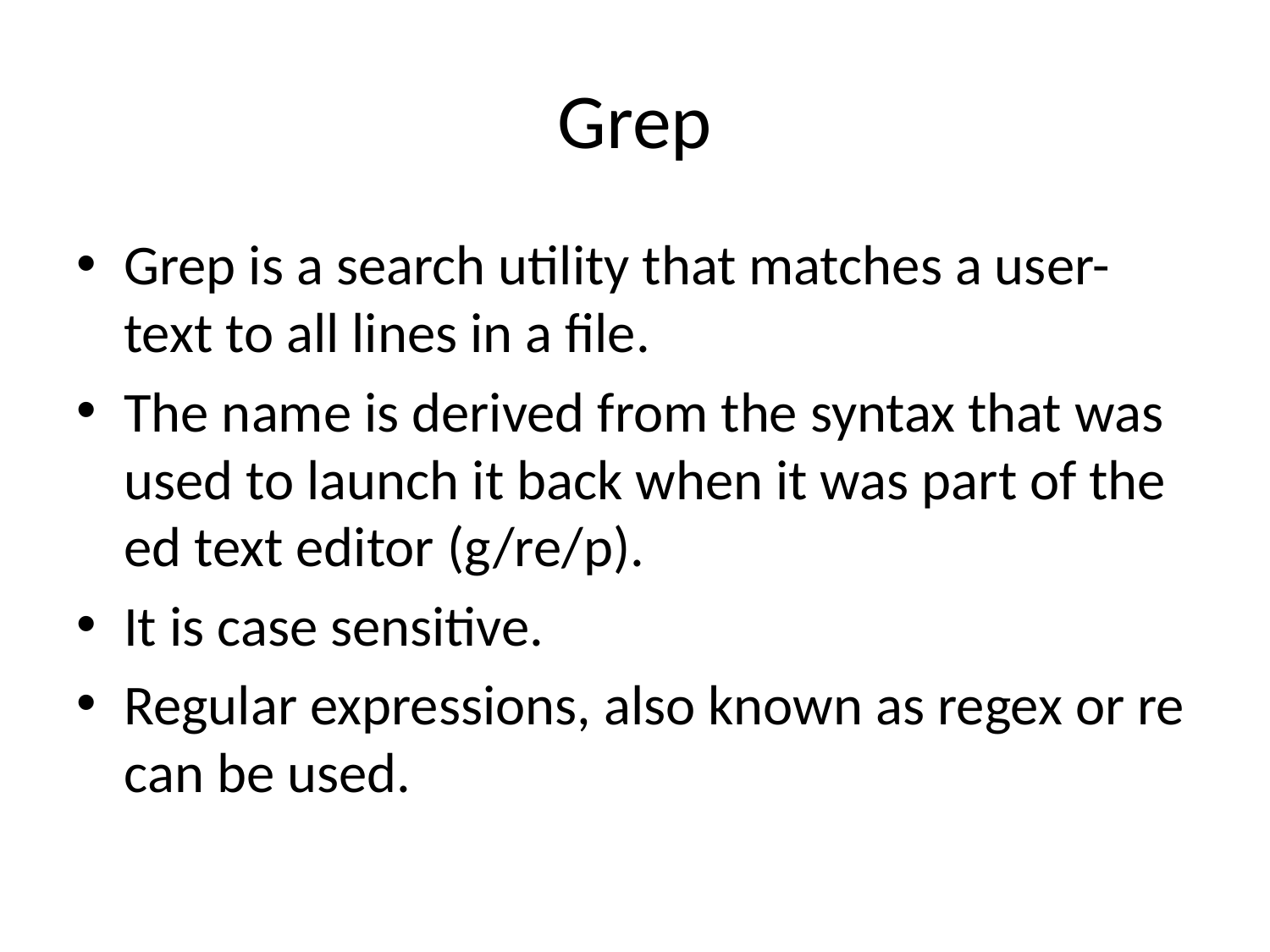

# Grep
Grep is a search utility that matches a user-text to all lines in a file.
The name is derived from the syntax that was used to launch it back when it was part of the ed text editor (g/re/p).
It is case sensitive.
Regular expressions, also known as regex or re can be used.